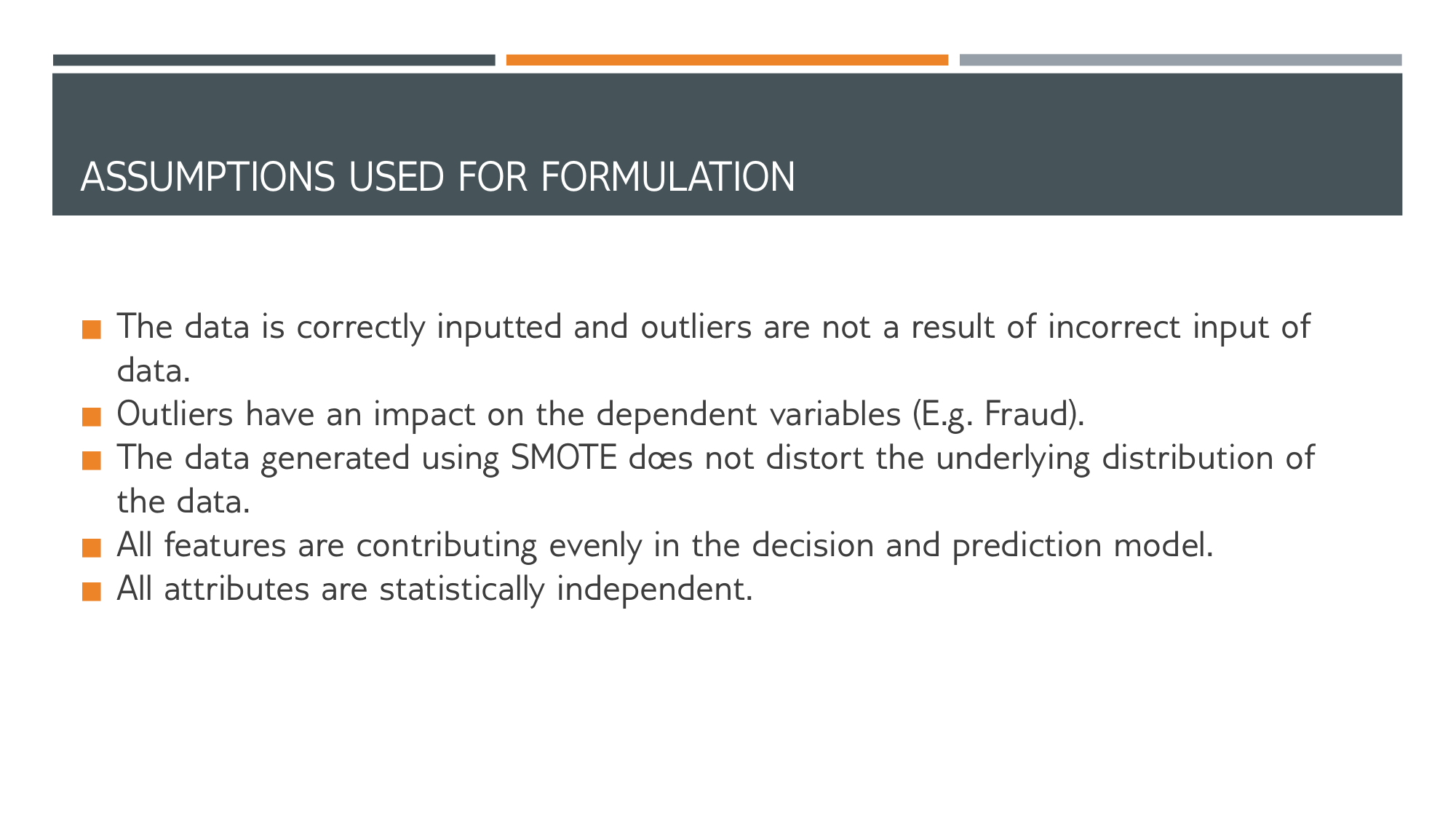

# ASSUMPTIONS USED FOR FORMULATION
The data is correctly inputted and outliers are not a result of incorrect input of data.
Outliers have an impact on the dependent variables (E.g. Fraud).
The data generated using SMOTE does not distort the underlying distribution of the data.
All features are contributing evenly in the decision and prediction model.
All attributes are statistically independent.